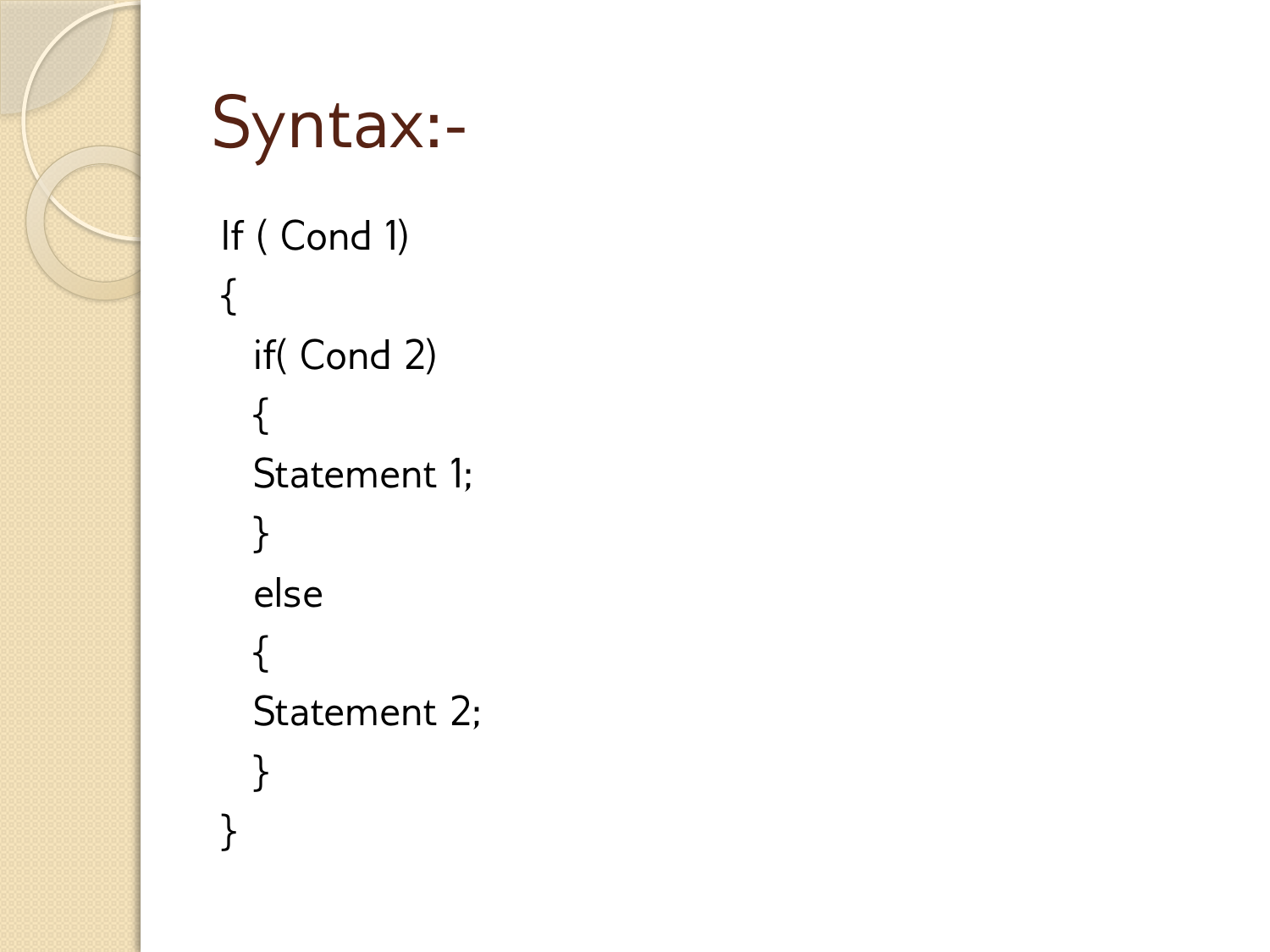

# Syntax:-
If ( Cond 1)
{
	if( Cond 2)
	{
	Statement 1;
	}
	else
	{
	Statement 2;
	}
}